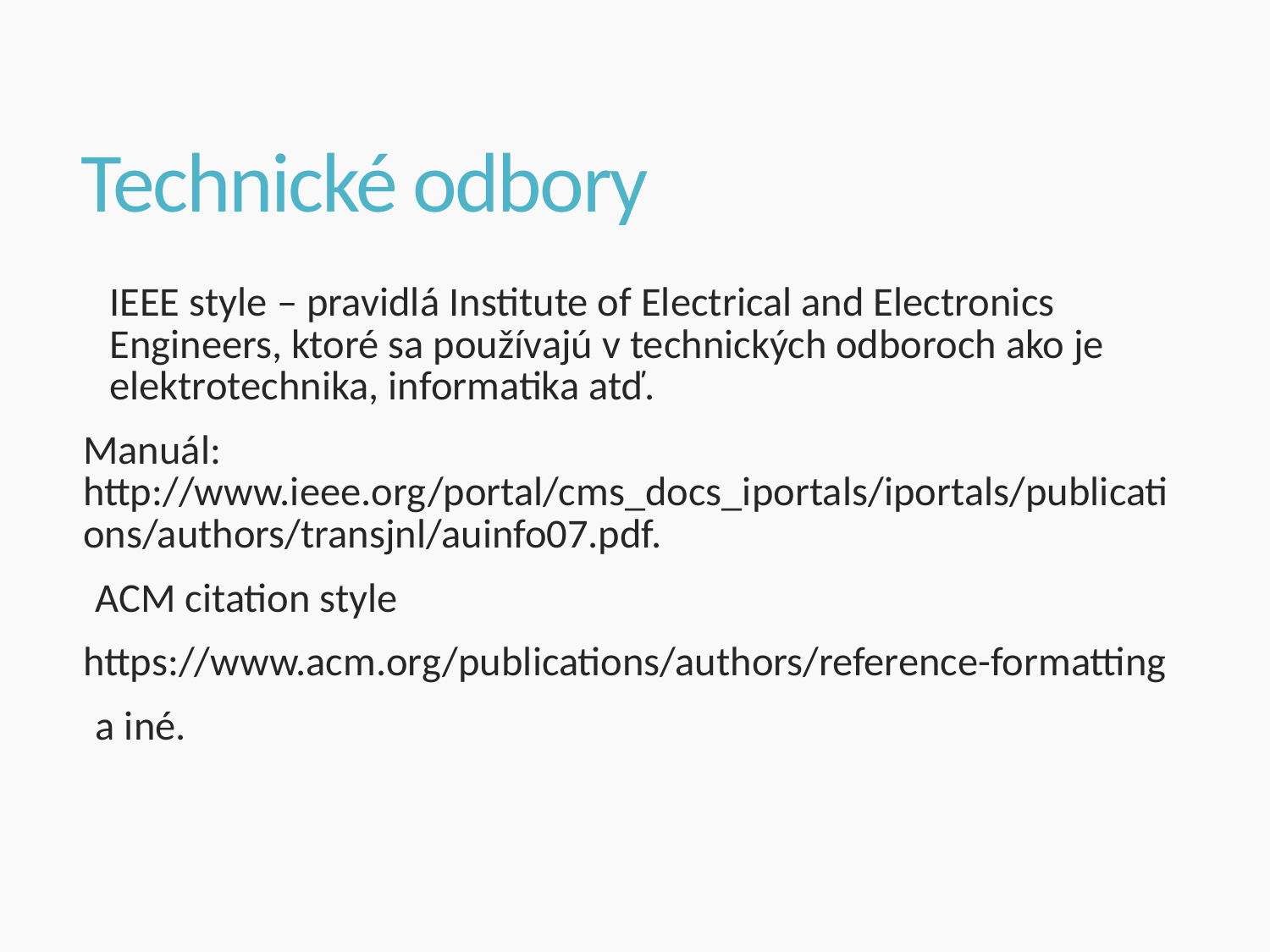

# Technické odbory
IEEE style – pravidlá Institute of Electrical and Electronics Engineers, ktoré sa používajú v technických odboroch ako je elektrotechnika, informatika atď.
Manuál: http://www.ieee.org/portal/cms_docs_iportals/iportals/publications/authors/transjnl/auinfo07.pdf.
ACM citation style
https://www.acm.org/publications/authors/reference-formatting
a iné.